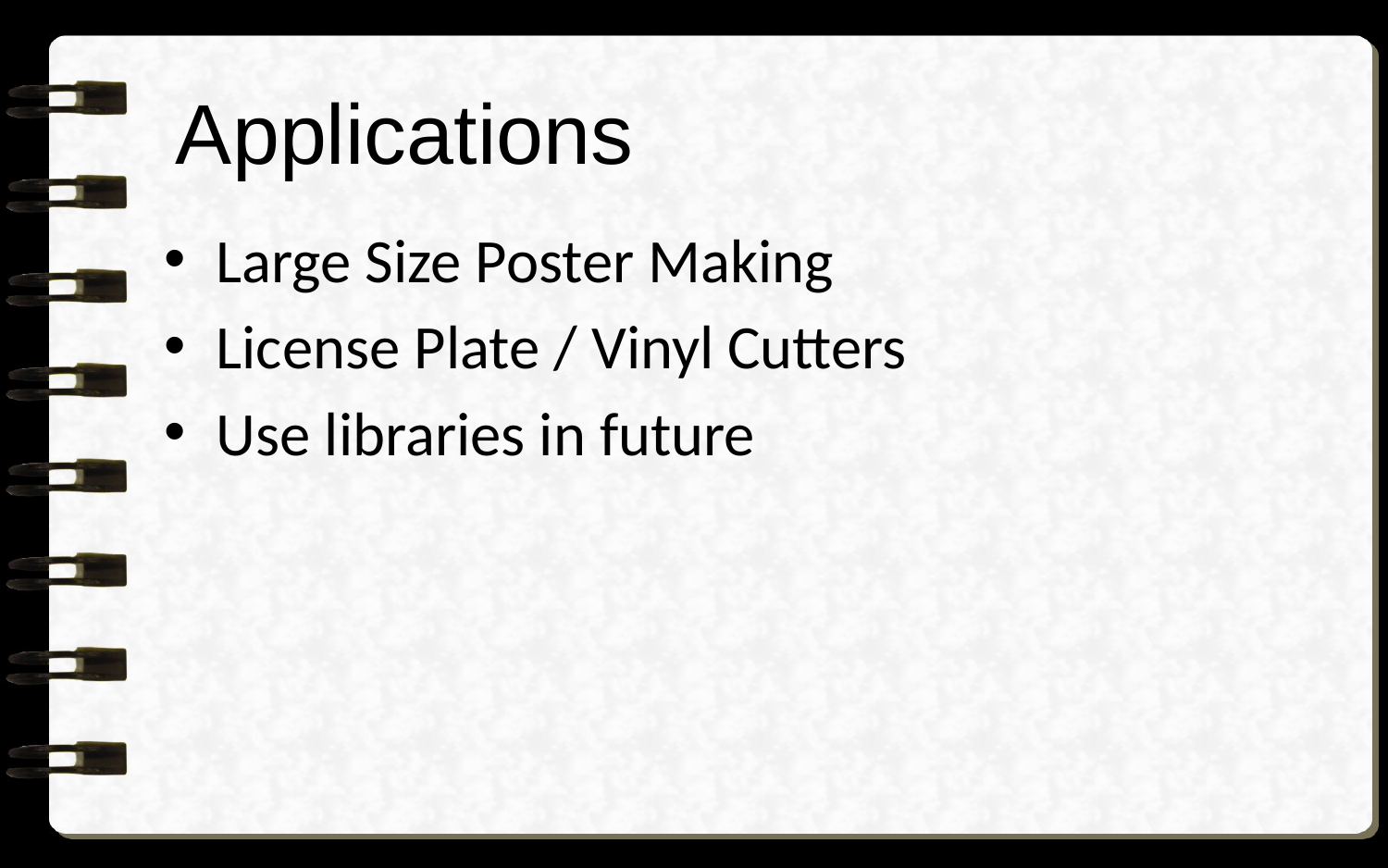

# Applications
Large Size Poster Making
License Plate / Vinyl Cutters
Use libraries in future